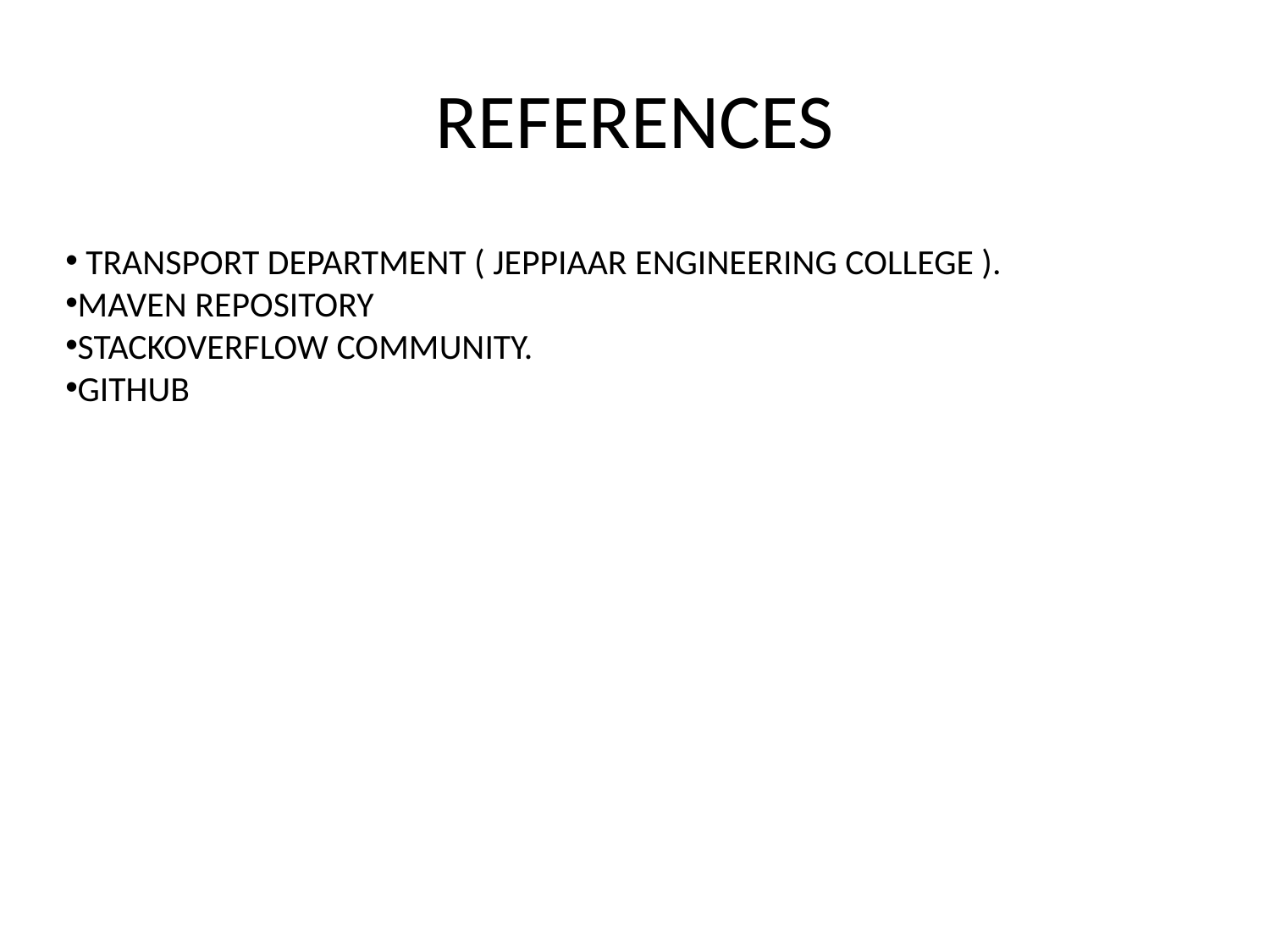

# REFERENCES

 TRANSPORT DEPARTMENT ( JEPPIAAR ENGINEERING COLLEGE ).
MAVEN REPOSITORY
STACKOVERFLOW COMMUNITY.
GITHUB